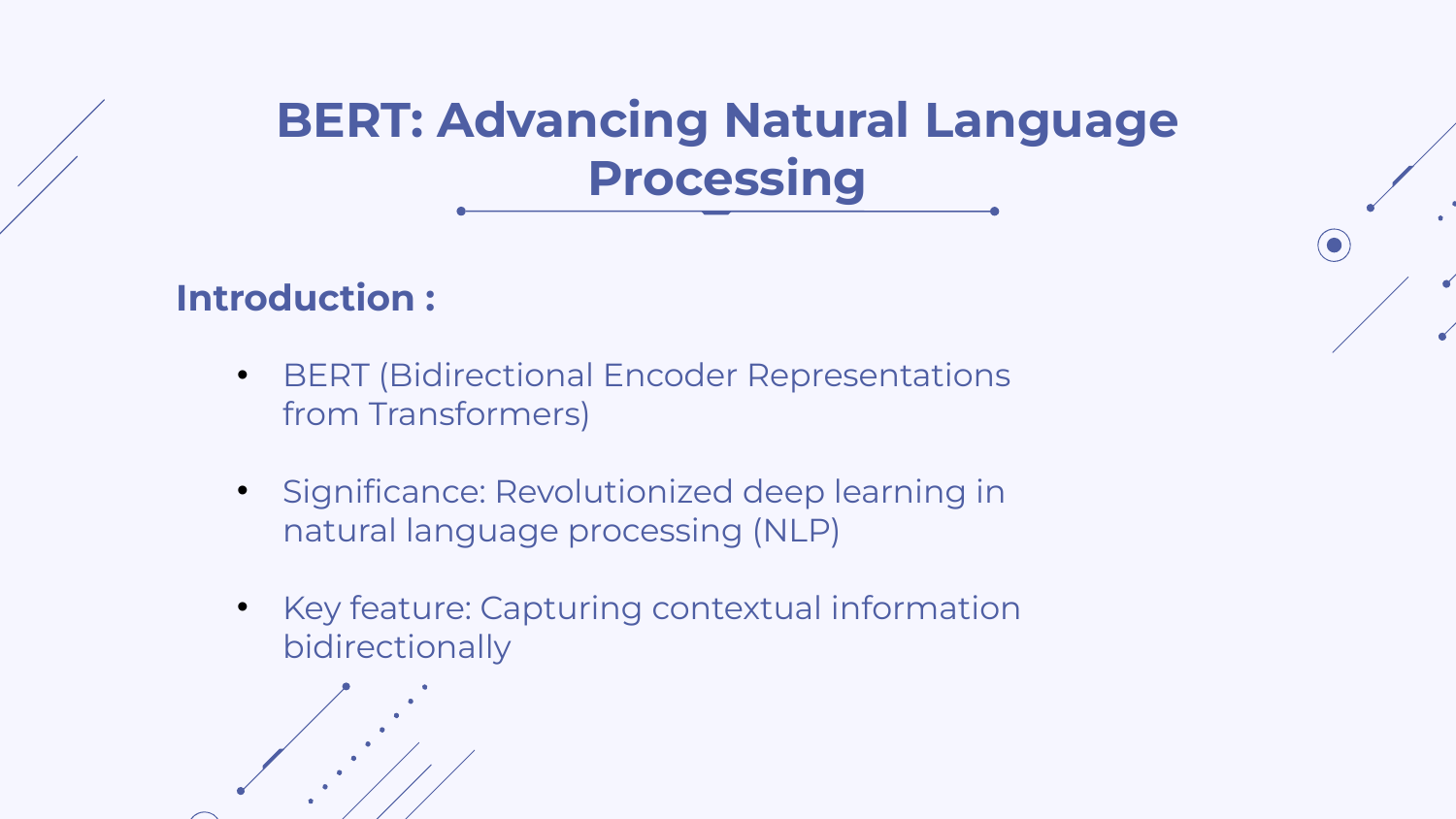

# BERT: Advancing Natural Language Processing

Introduction :
BERT (Bidirectional Encoder Representations from Transformers)

Significance: Revolutionized deep learning in natural language processing (NLP)

Key feature: Capturing contextual information bidirectionally